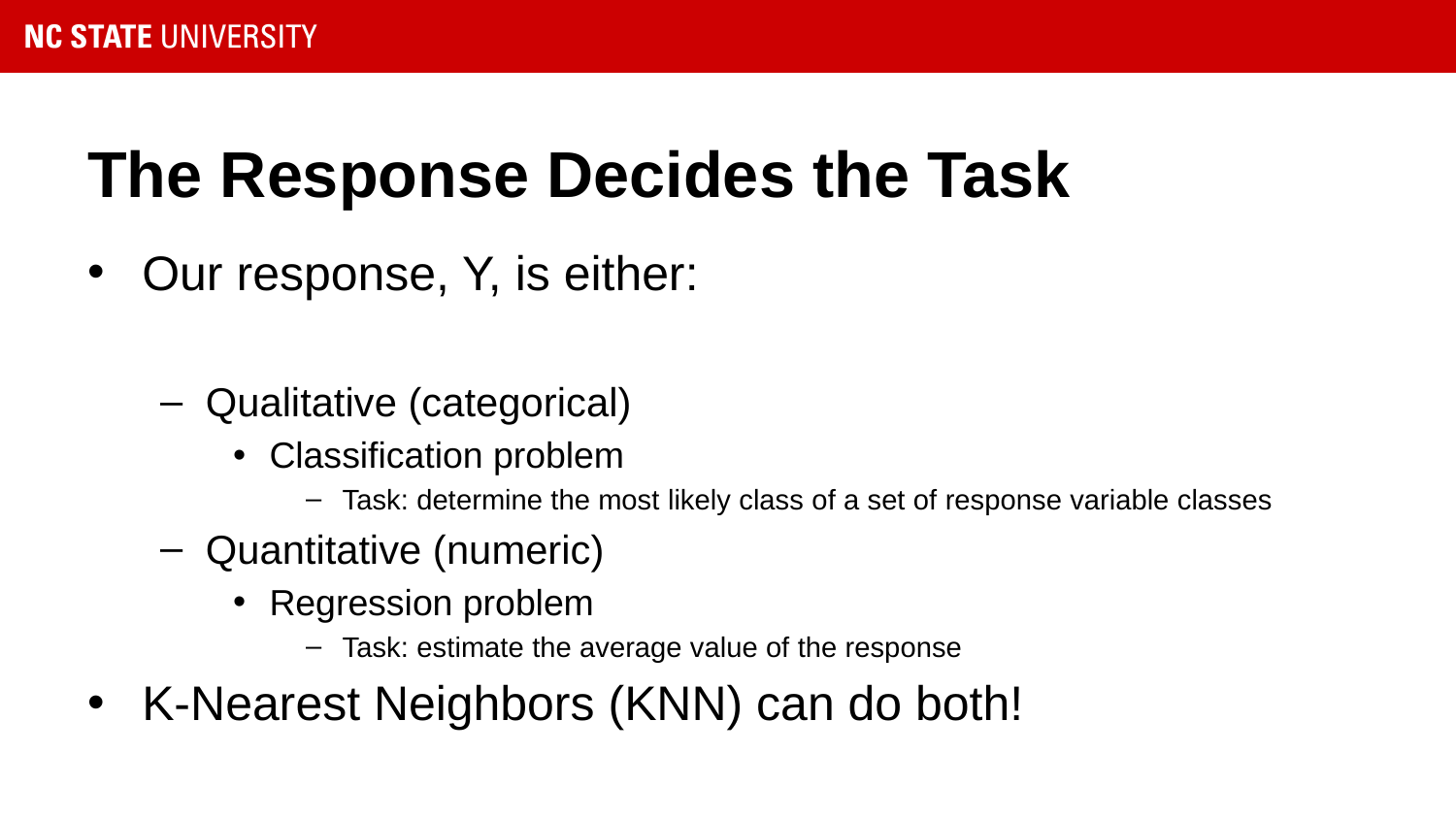

# The Response Decides the Task
Our response, Y, is either:

Qualitative (categorical)
Classification problem
Task: determine the most likely class of a set of response variable classes
Quantitative (numeric)
Regression problem
Task: estimate the average value of the response
K-Nearest Neighbors (KNN) can do both!